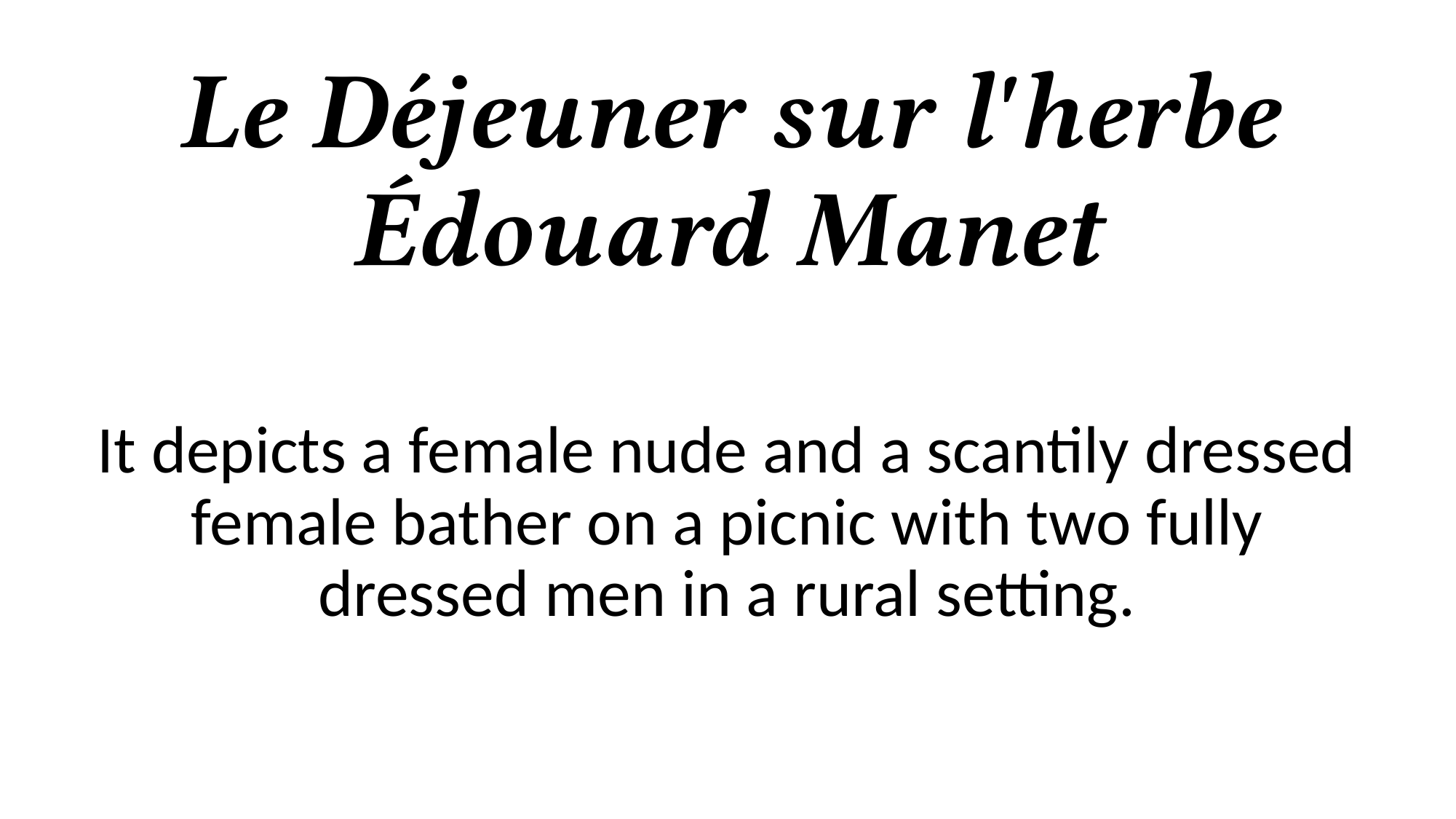

# Le Déjeuner sur l'herbe Édouard Manet
It depicts a female nude and a scantily dressed female bather on a picnic with two fully dressed men in a rural setting.